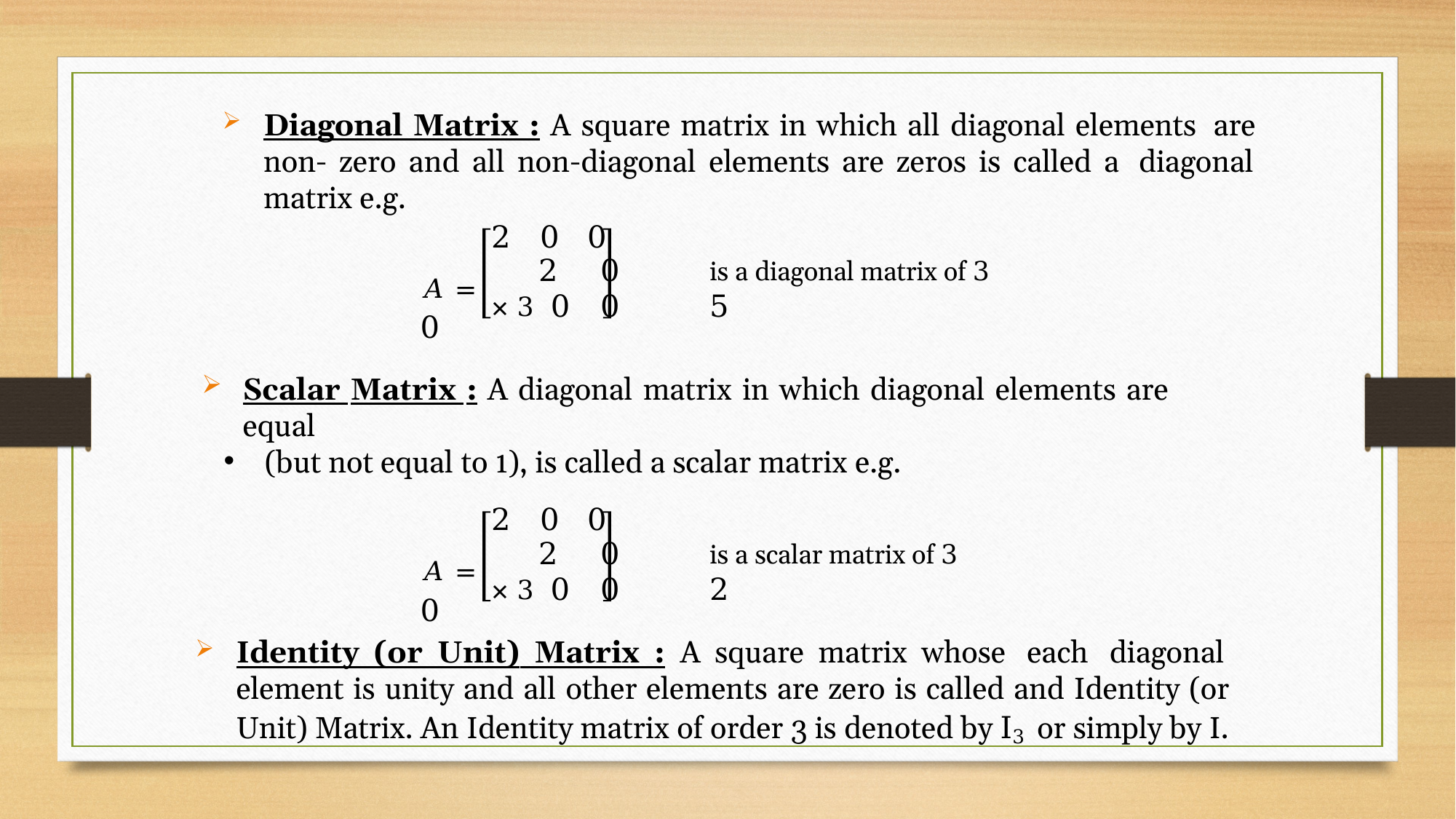

Diagonal Matrix : A square matrix in which all diagonal elements are  non- zero and all non-diagonal elements are zeros is called a diagonal  matrix e.g.
2	0	0
2	0	is a diagonal matrix of 3 × 3  0	0	5

𝐴 =	0
Scalar Matrix : A diagonal matrix in which diagonal elements are equal
(but not equal to 1), is called a scalar matrix e.g.
2	0	0
2	0	is a scalar matrix of 3 × 3  0	0	2

𝐴 =	0
Identity (or Unit) Matrix : A square matrix whose each diagonal  element is unity and all other elements are zero is called and Identity (or  Unit) Matrix. An Identity matrix of order 3 is denoted by I3 or simply by I.